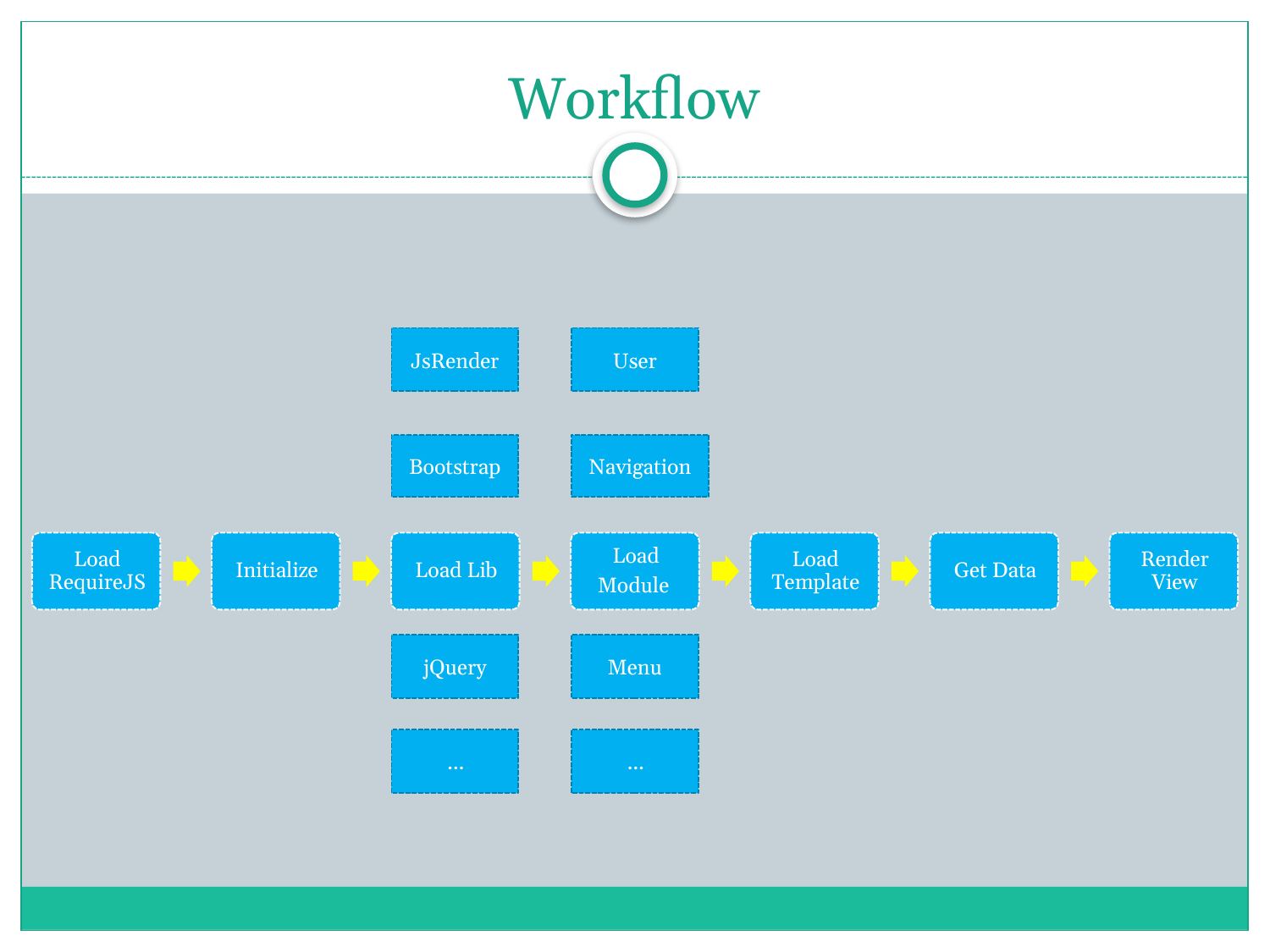

# Workflow
Load RequireJS

Initialize

Load Lib

Load
Module

Load Template

Get Data

Render View
JsRender
User
Bootstrap
Navigation
jQuery
Menu
…
…